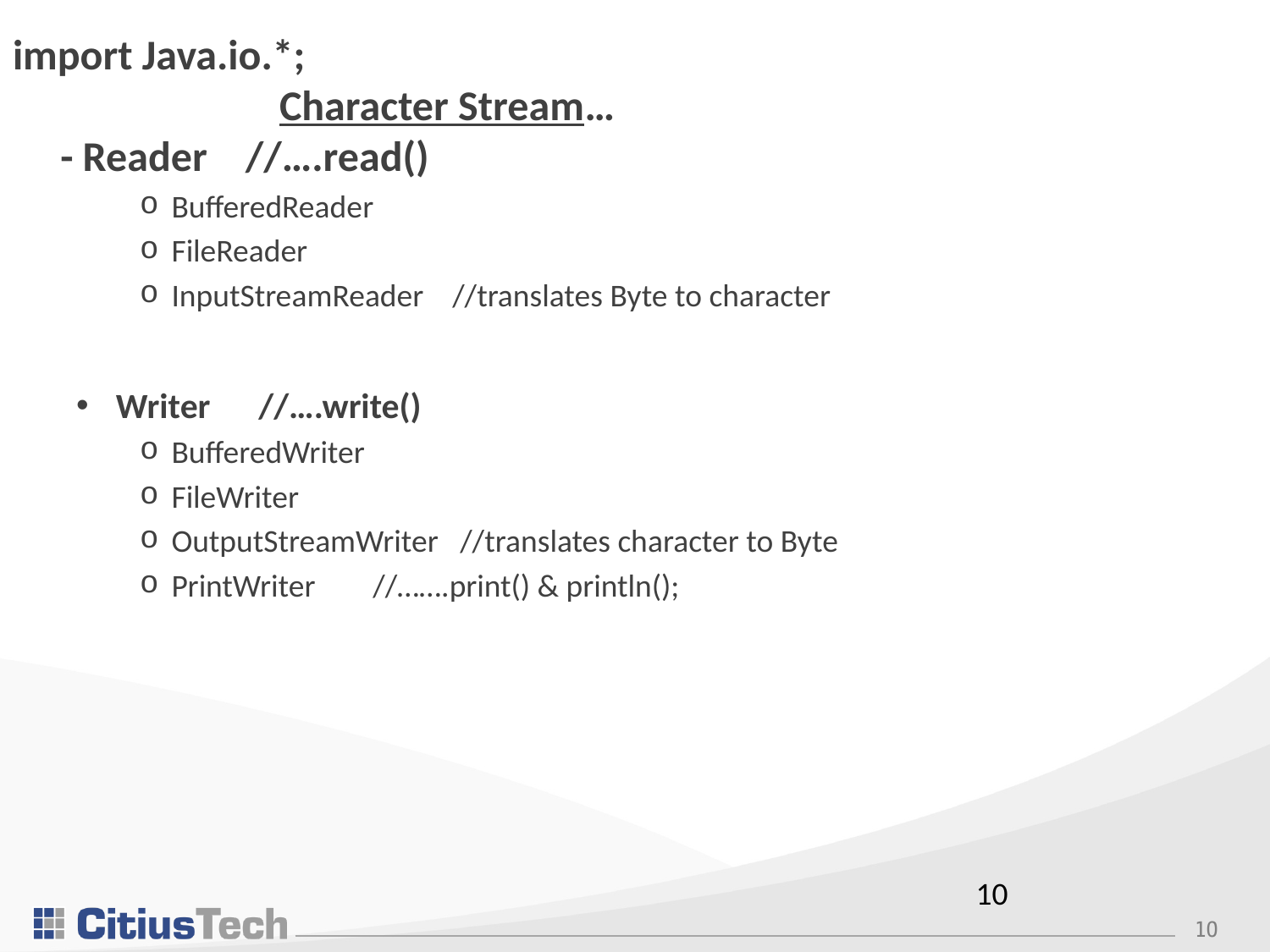

import Java.io.*;
                       Character Stream…
- Reader    //….read()
BufferedReader
FileReader
InputStreamReader    //translates Byte to character

Writer      //….write()
BufferedWriter
FileWriter
OutputStreamWriter   //translates character to Byte
PrintWriter        //…….print() & println();
10